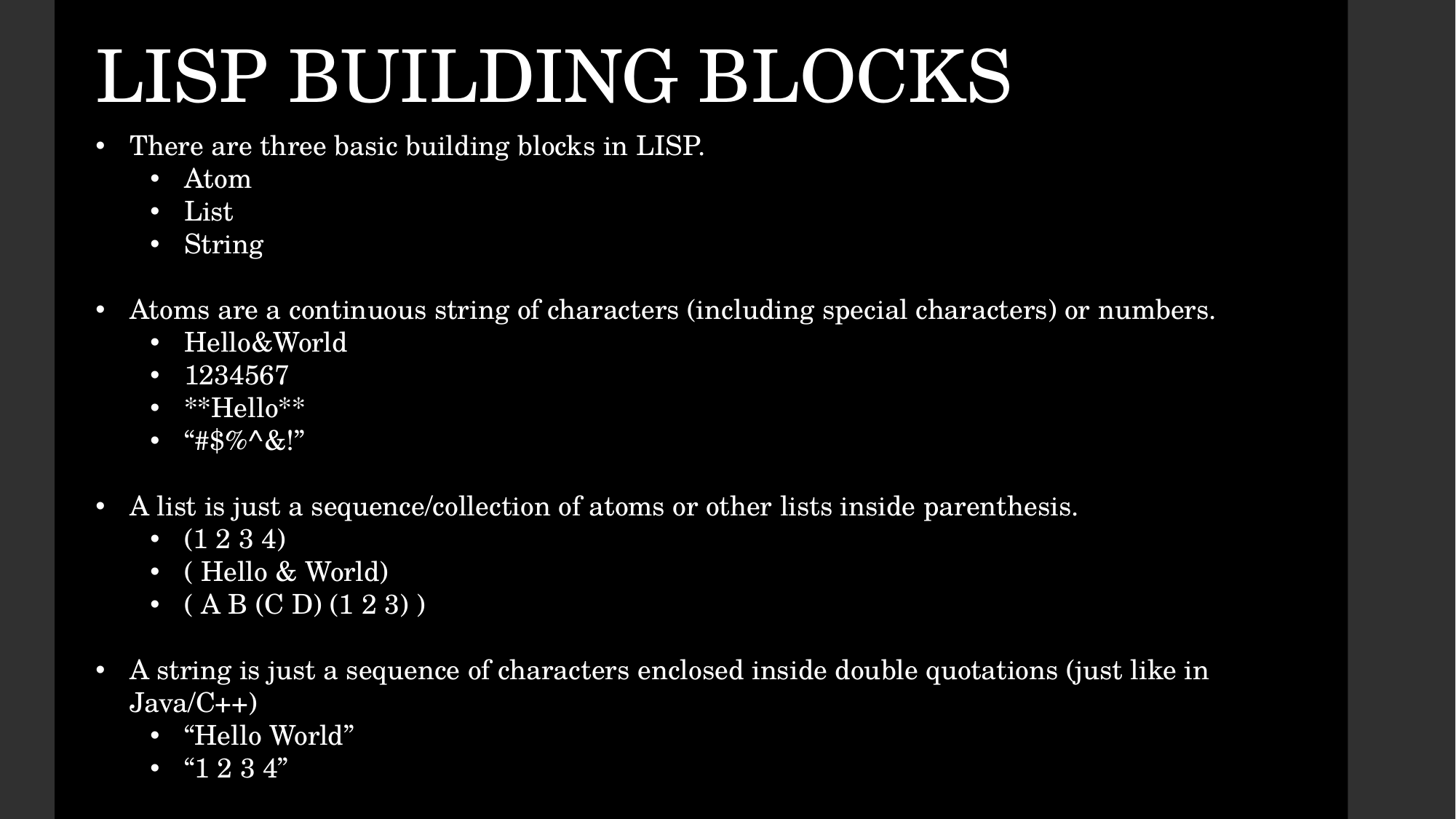

LISP BUILDING BLOCKS
There are three basic building blocks in LISP.
Atom
List
String

Atoms are a continuous string of characters (including special characters) or numbers.
Hello&World
1234567
**Hello**
“#$%^&!”

A list is just a sequence/collection of atoms or other lists inside parenthesis.
(1 2 3 4)
( Hello & World)
( A B (C D) (1 2 3) )

A string is just a sequence of characters enclosed inside double quotations (just like in Java/C++)
“Hello World”
“1 2 3 4”